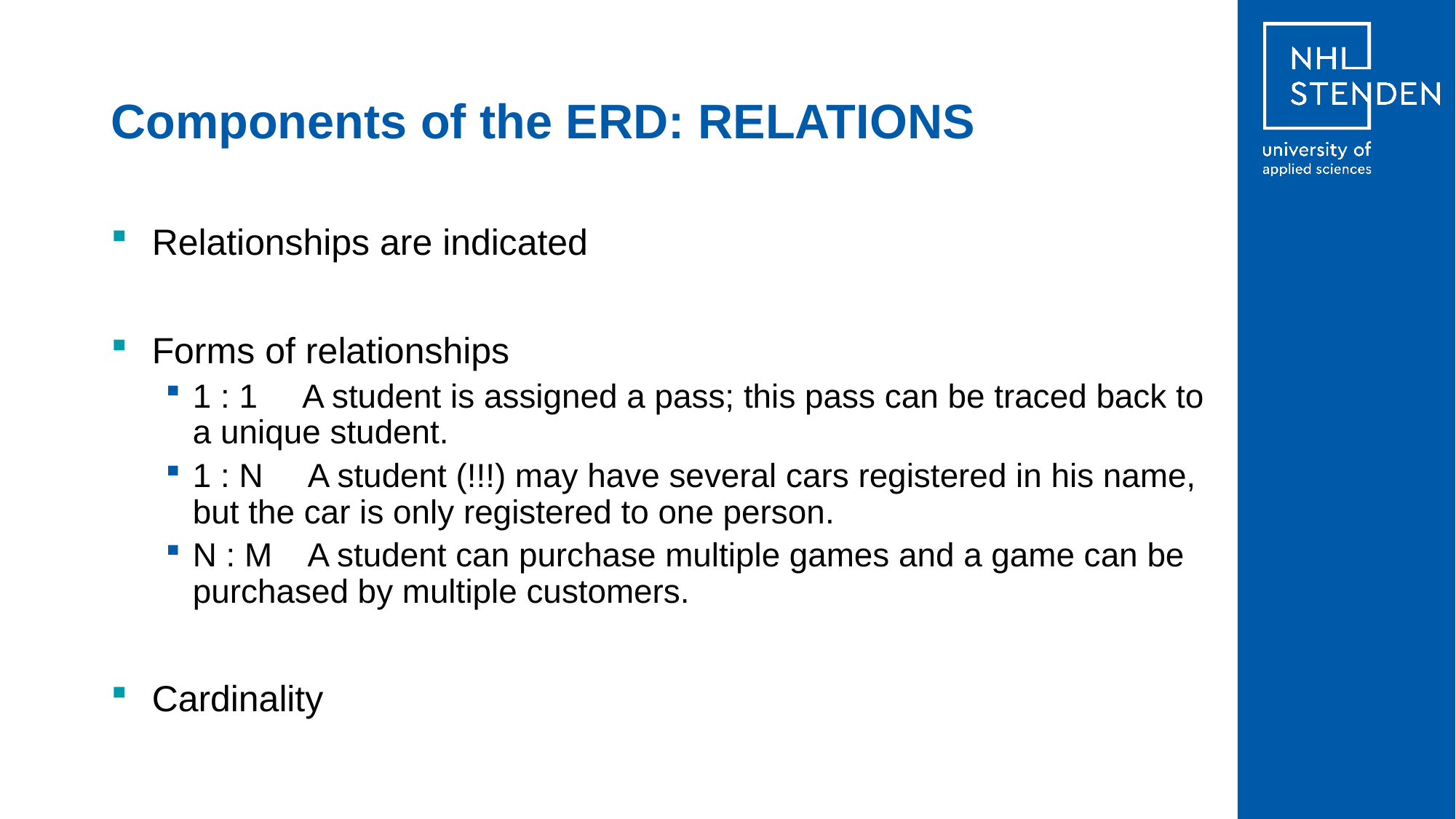

# Components of the ERD: RELATIONS
Relationships are indicated

Forms of relationships
1 : 1     A student is assigned a pass; this pass can be traced back to a unique student.
1 : N     A student (!!!) may have several cars registered in his name, but the car is only registered to one person.
N : M    A student can purchase multiple games and a game can be purchased by multiple customers.

Cardinality